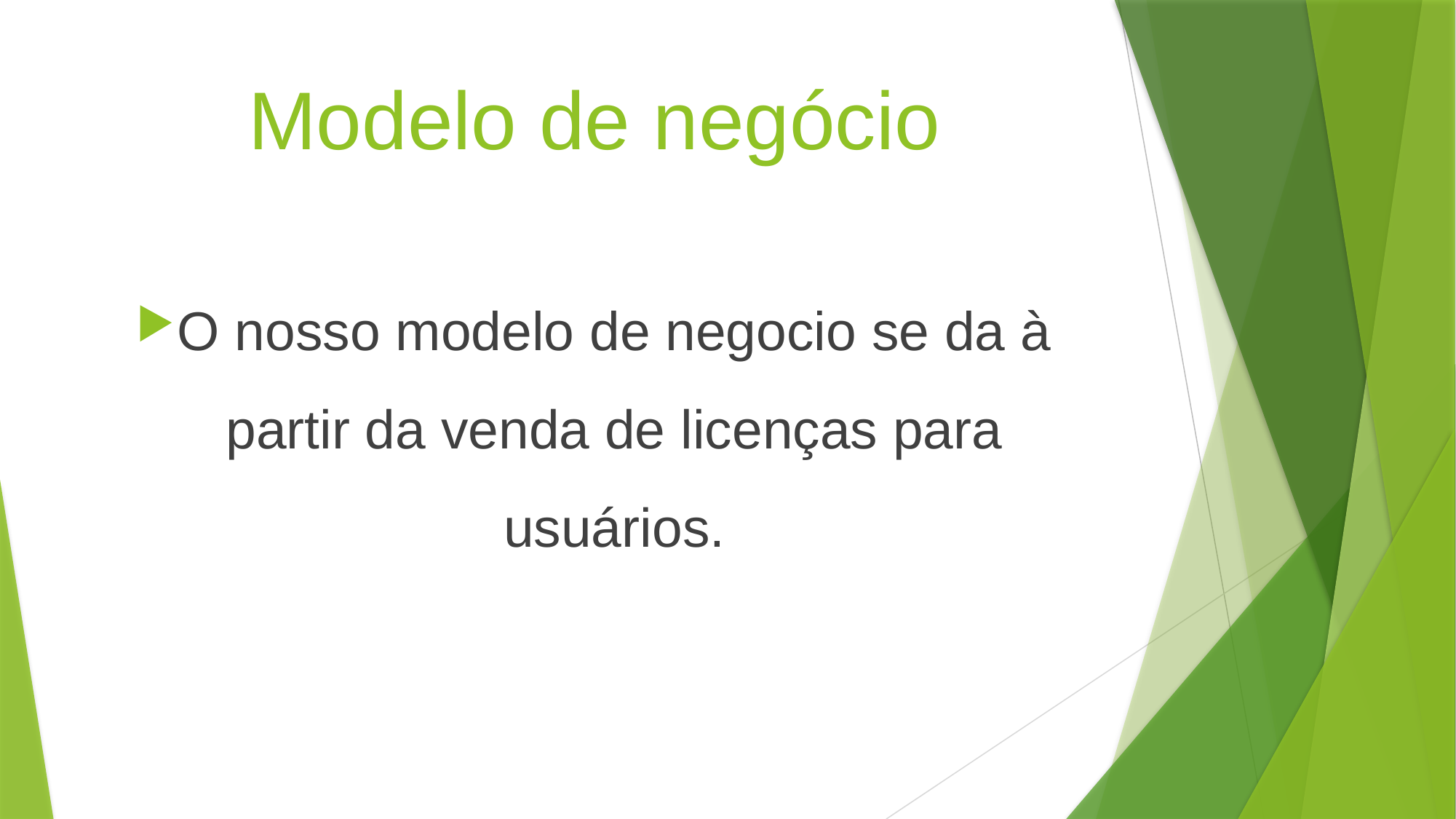

# Modelo de negócio
O nosso modelo de negocio se da à partir da venda de licenças para usuários.